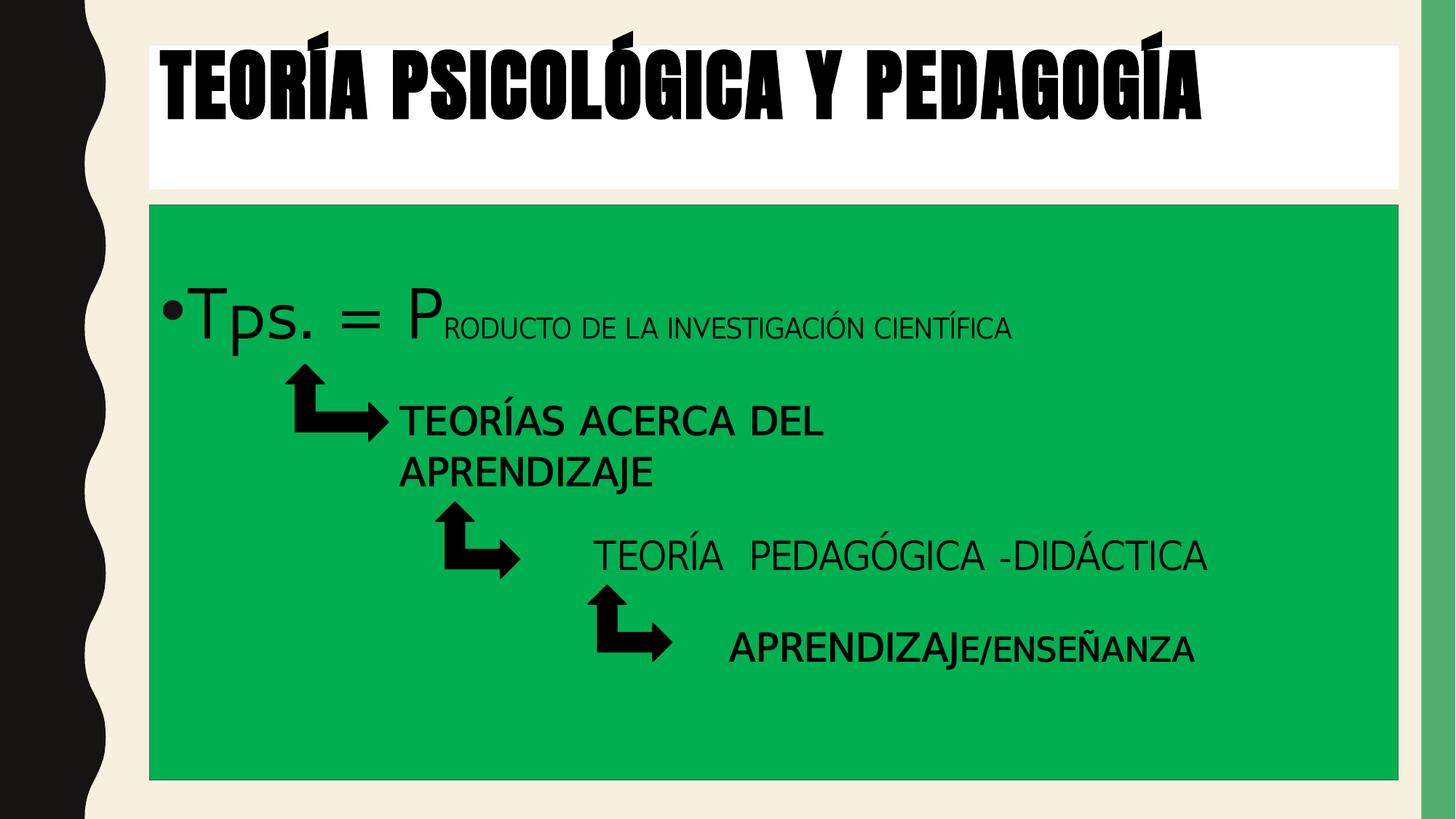

# Teoría psicológica y pedagogía

Tps. = PRODUCTO DE LA INVESTIGACIÓN CIENTÍFICA

TEORÍAS ACERCA DEL APRENDIZAJE

TEORÍA  PEDAGÓGICA -DIDÁCTICA

APRENDIZAJE/ENSEÑANZA